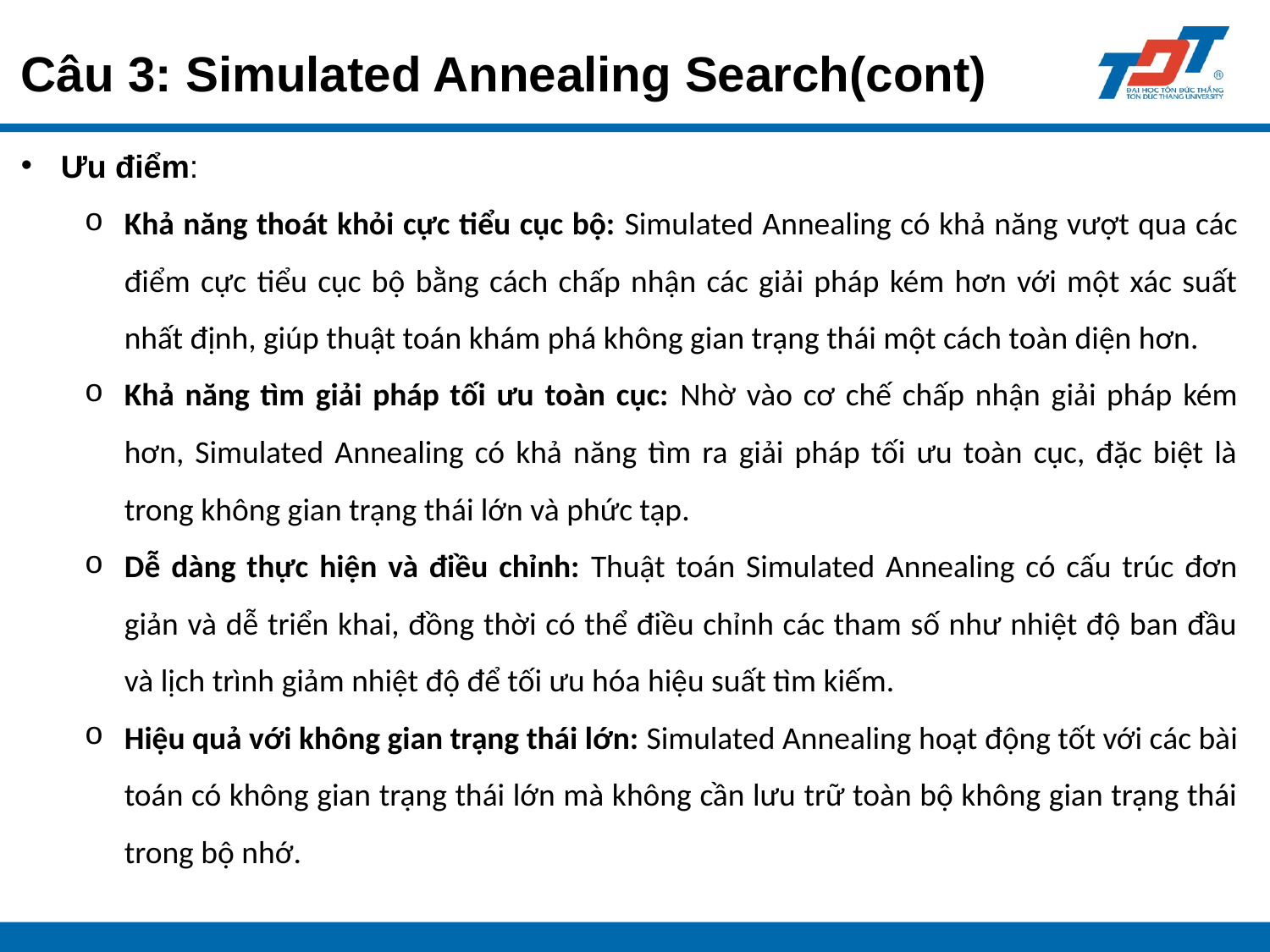

# Câu 3: Simulated Annealing Search(cont)
Ưu điểm:
Khả năng thoát khỏi cực tiểu cục bộ: Simulated Annealing có khả năng vượt qua các điểm cực tiểu cục bộ bằng cách chấp nhận các giải pháp kém hơn với một xác suất nhất định, giúp thuật toán khám phá không gian trạng thái một cách toàn diện hơn.
Khả năng tìm giải pháp tối ưu toàn cục: Nhờ vào cơ chế chấp nhận giải pháp kém hơn, Simulated Annealing có khả năng tìm ra giải pháp tối ưu toàn cục, đặc biệt là trong không gian trạng thái lớn và phức tạp.
Dễ dàng thực hiện và điều chỉnh: Thuật toán Simulated Annealing có cấu trúc đơn giản và dễ triển khai, đồng thời có thể điều chỉnh các tham số như nhiệt độ ban đầu và lịch trình giảm nhiệt độ để tối ưu hóa hiệu suất tìm kiếm.
Hiệu quả với không gian trạng thái lớn: Simulated Annealing hoạt động tốt với các bài toán có không gian trạng thái lớn mà không cần lưu trữ toàn bộ không gian trạng thái trong bộ nhớ.